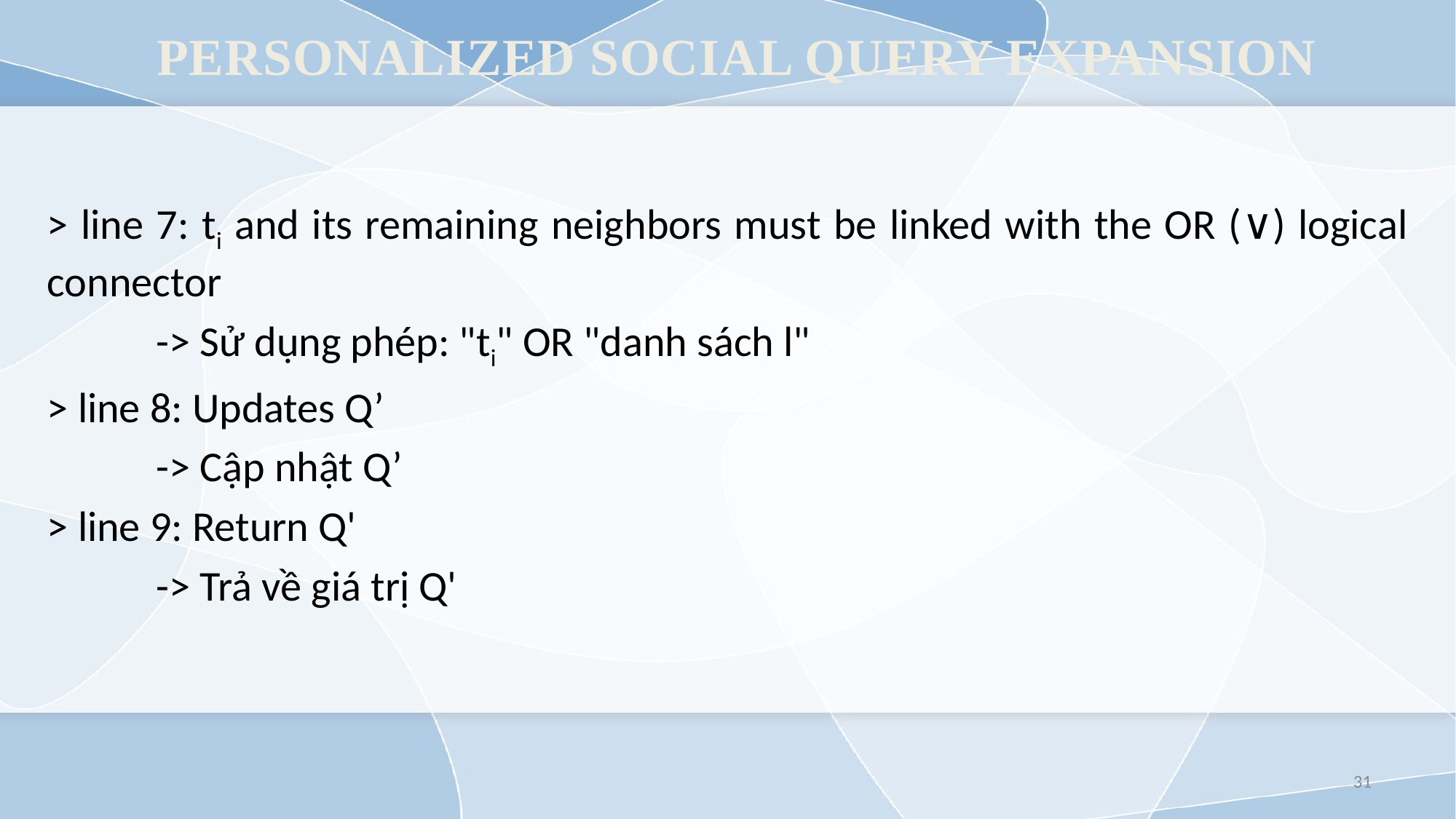

# PERSONALIZED SOCIAL QUERY EXPANSION
> line 7: ti and its remaining neighbors must be linked with the OR (∨) logical connector
	-> Sử dụng phép: "ti" OR "danh sách l"
> line 8: Updates Q’
	-> Cập nhật Q’
> line 9: Return Q'
	-> Trả về giá trị Q'
31